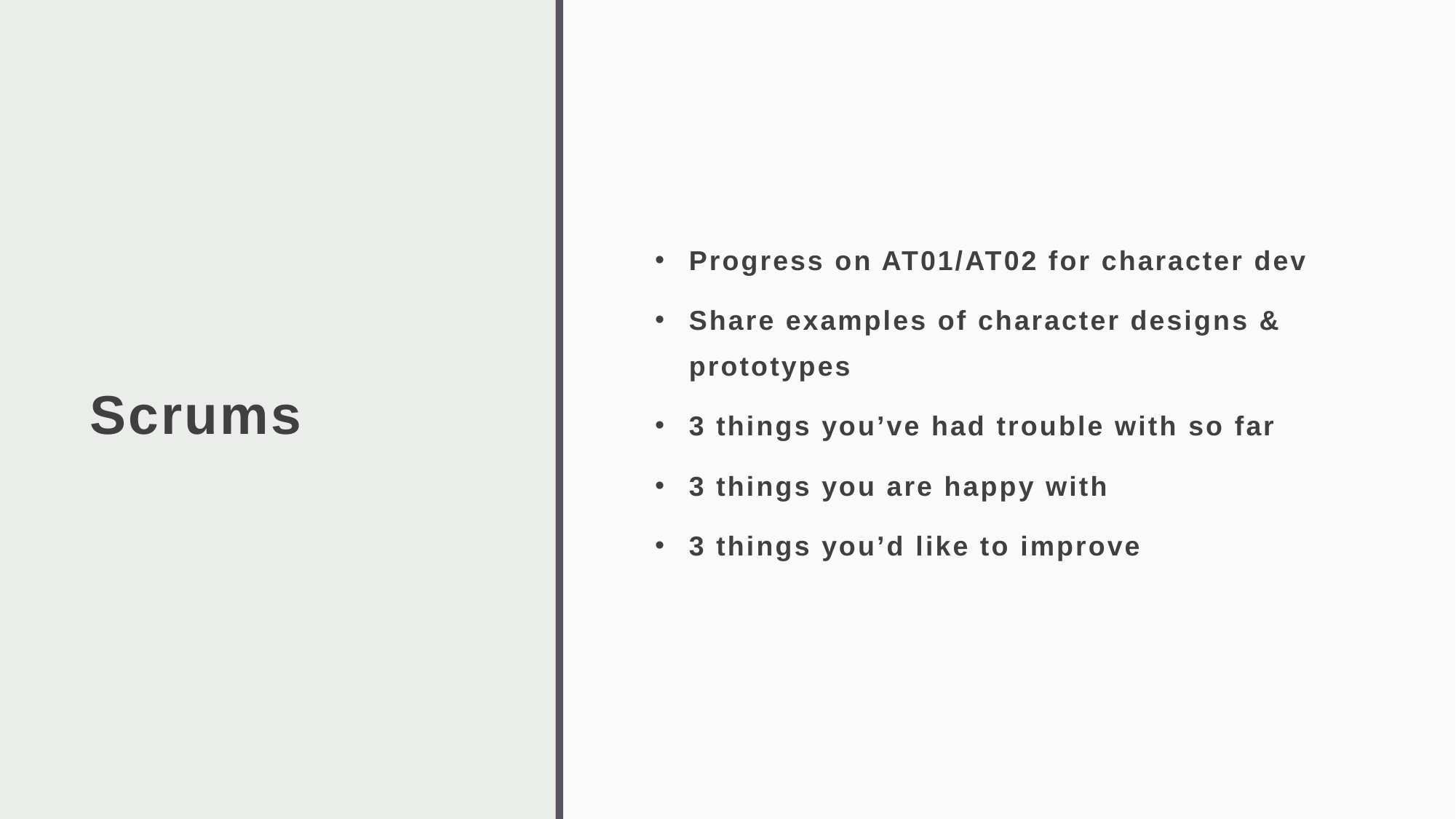

# Scrums
Progress on AT01/AT02 for character dev
Share examples of character designs & prototypes
3 things you’ve had trouble with so far
3 things you are happy with
3 things you’d like to improve